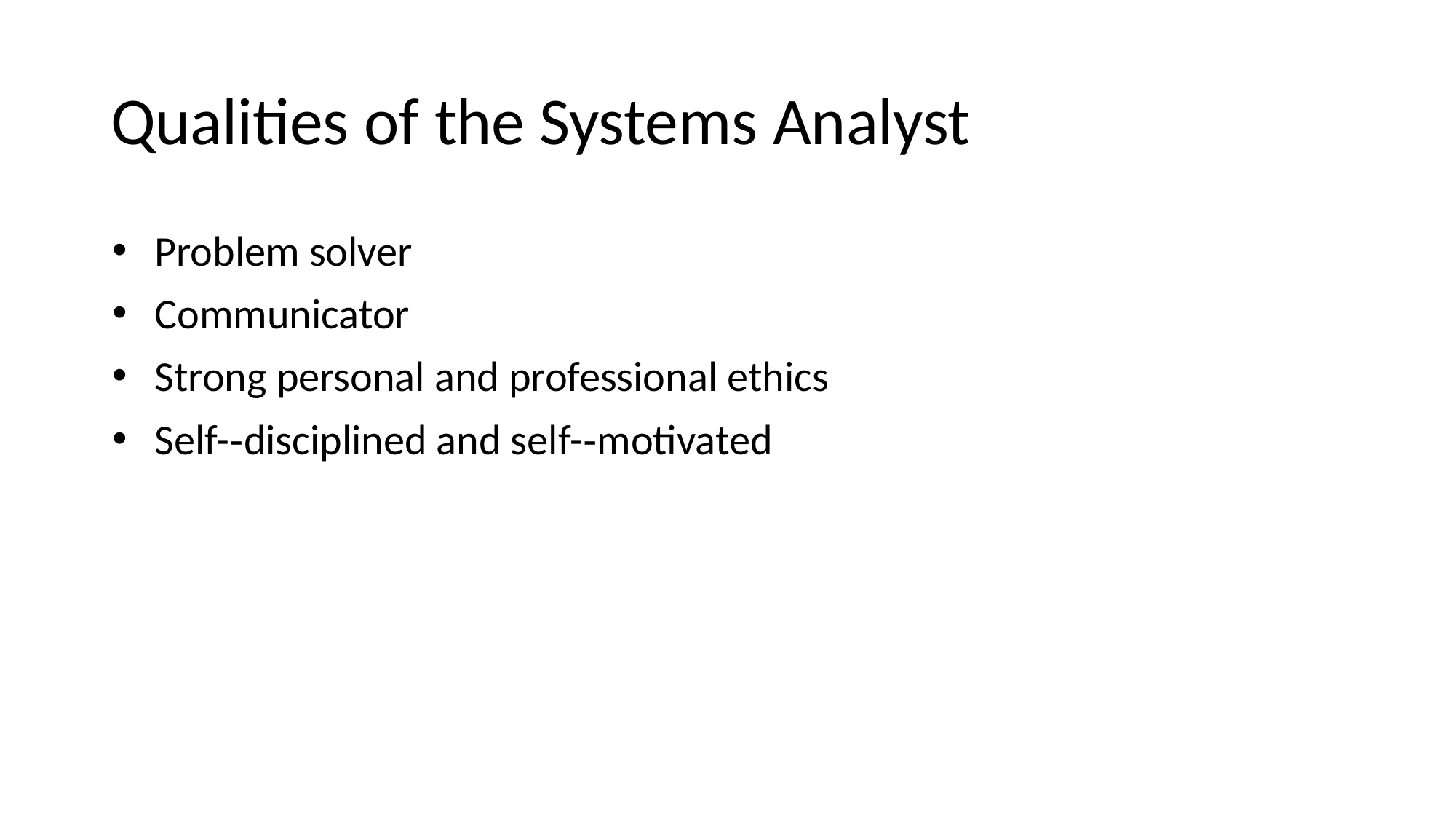

# Qualities of the Systems Analyst
Problem solver
Communicator
Strong personal and professional ethics
Self-­‐disciplined and self-­‐motivated